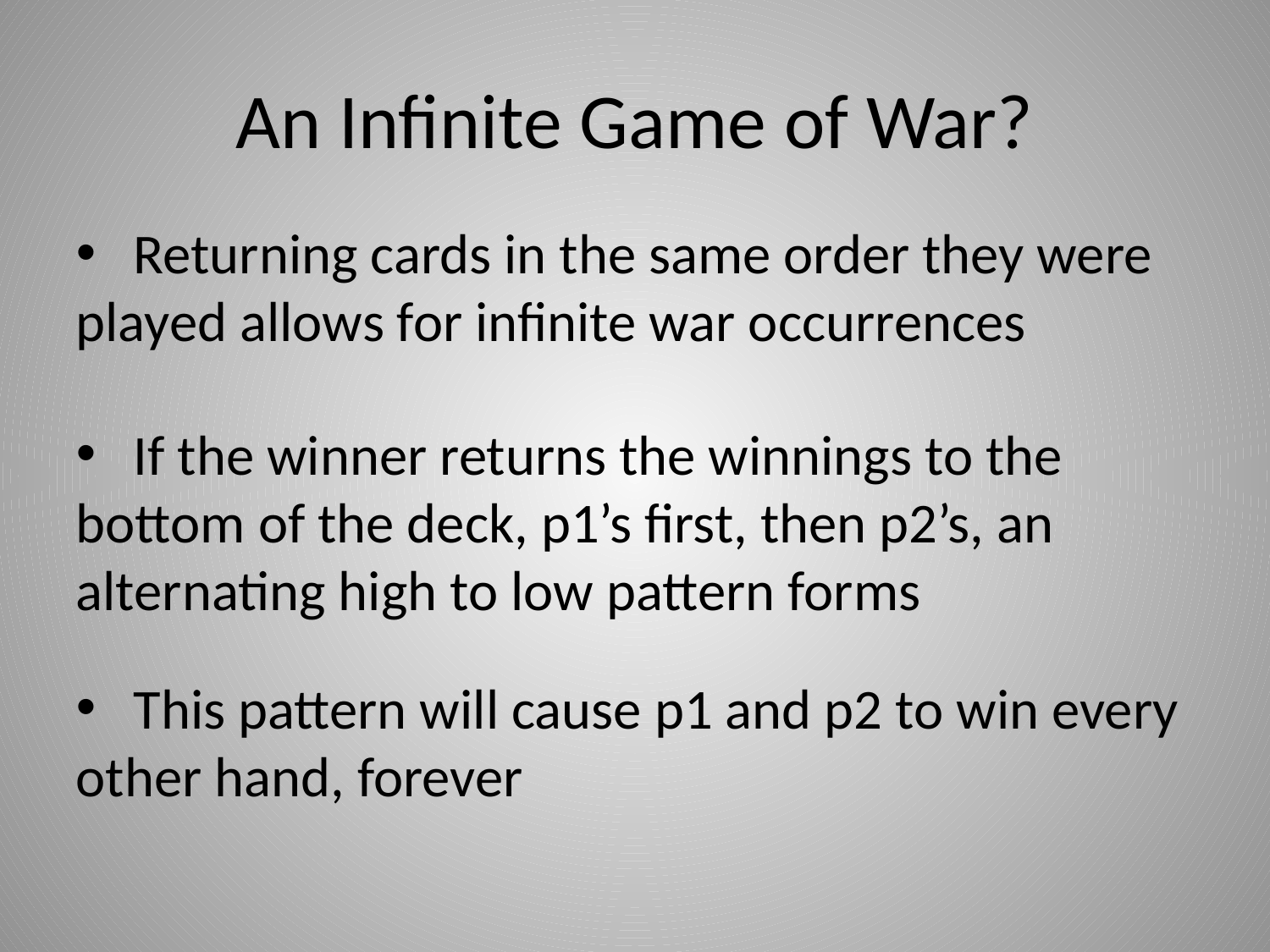

# An Infinite Game of War?
   Returning cards in the same order they were played allows for infinite war occurrences

   If the winner returns the winnings to the bottom of the deck, p1’s first, then p2’s, an alternating high to low pattern forms

   This pattern will cause p1 and p2 to win every other hand, forever